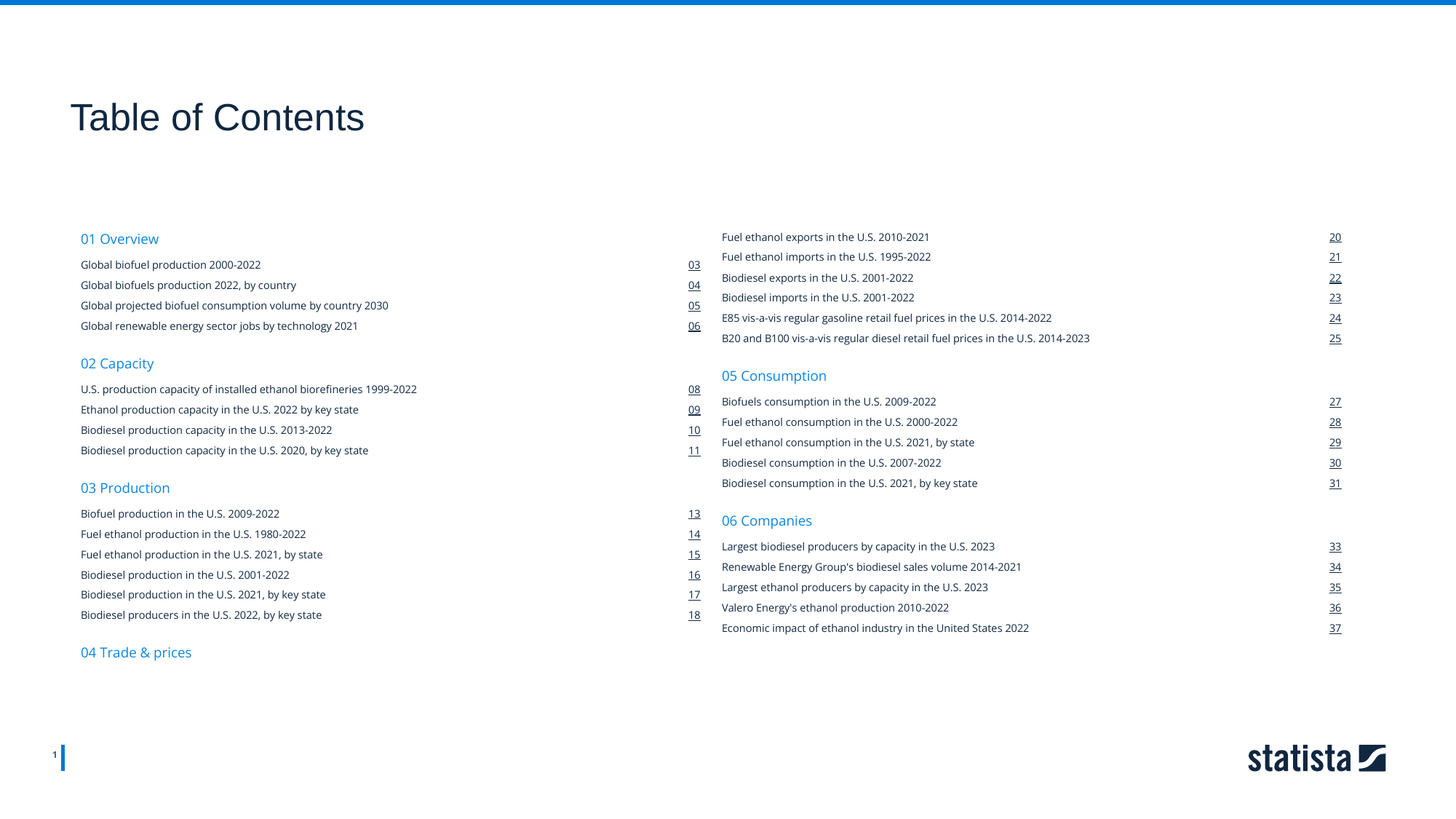

Table of Contents
01 Overview
Fuel ethanol exports in the U.S. 2010-2021
20
Fuel ethanol imports in the U.S. 1995-2022
21
Global biofuel production 2000-2022
03
Biodiesel exports in the U.S. 2001-2022
22
Global biofuels production 2022, by country
04
Biodiesel imports in the U.S. 2001-2022
23
Global projected biofuel consumption volume by country 2030
05
E85 vis-a-vis regular gasoline retail fuel prices in the U.S. 2014-2022
24
Global renewable energy sector jobs by technology 2021
06
B20 and B100 vis-a-vis regular diesel retail fuel prices in the U.S. 2014-2023
25
02 Capacity
05 Consumption
U.S. production capacity of installed ethanol biorefineries 1999-2022
08
Biofuels consumption in the U.S. 2009-2022
27
Ethanol production capacity in the U.S. 2022 by key state
09
Fuel ethanol consumption in the U.S. 2000-2022
28
Biodiesel production capacity in the U.S. 2013-2022
10
Fuel ethanol consumption in the U.S. 2021, by state
29
Biodiesel production capacity in the U.S. 2020, by key state
11
Biodiesel consumption in the U.S. 2007-2022
30
Biodiesel consumption in the U.S. 2021, by key state
31
03 Production
Biofuel production in the U.S. 2009-2022
13
06 Companies
Fuel ethanol production in the U.S. 1980-2022
14
Largest biodiesel producers by capacity in the U.S. 2023
33
Fuel ethanol production in the U.S. 2021, by state
15
Renewable Energy Group's biodiesel sales volume 2014-2021
34
Biodiesel production in the U.S. 2001-2022
16
Largest ethanol producers by capacity in the U.S. 2023
35
Biodiesel production in the U.S. 2021, by key state
17
Valero Energy's ethanol production 2010-2022
36
Biodiesel producers in the U.S. 2022, by key state
18
Economic impact of ethanol industry in the United States 2022
37
04 Trade & prices
1